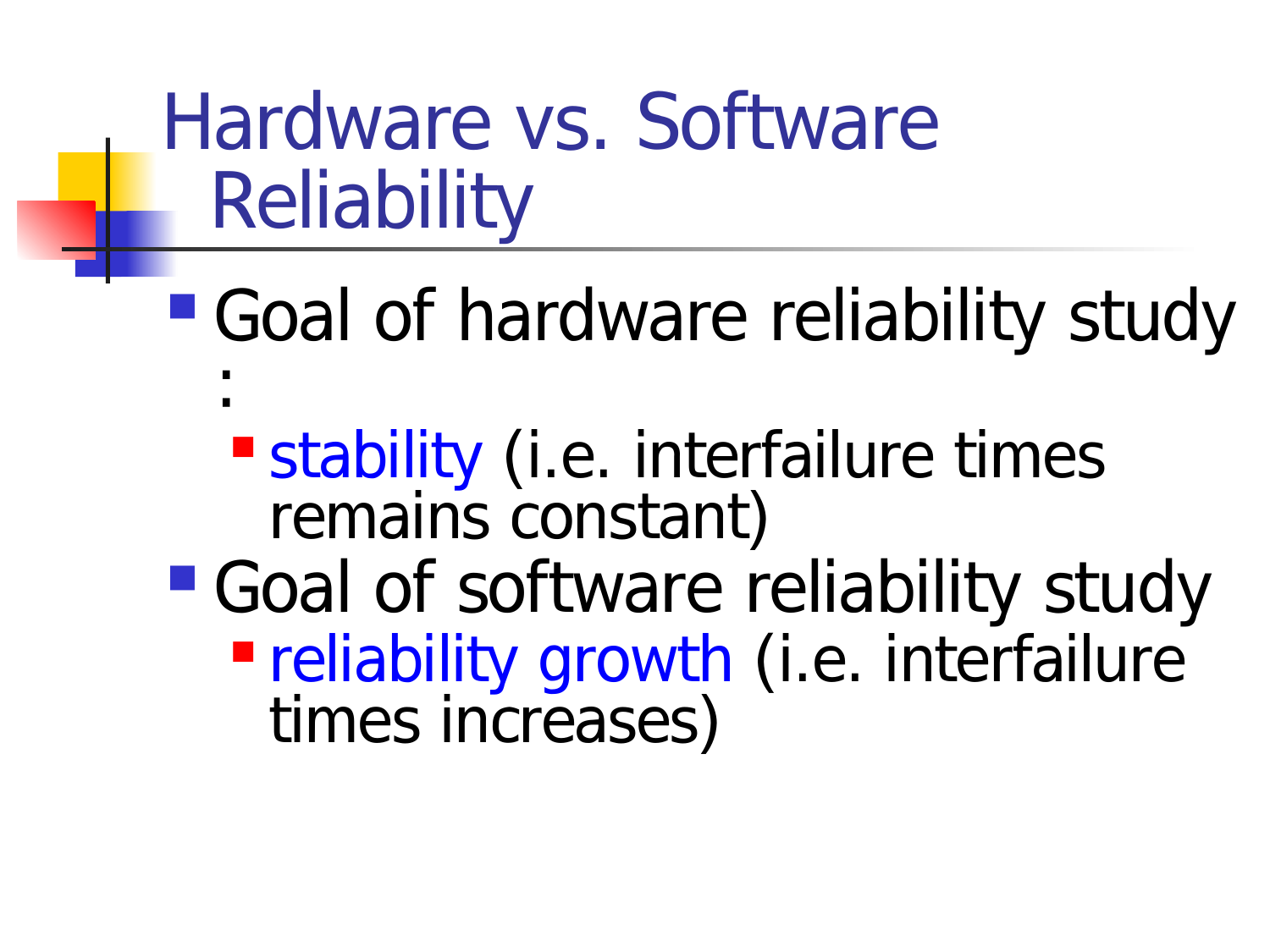

# Hardware vs. Software  Reliability
Goal of hardware reliability study :
stability (i.e. interfailure times remains constant)
Goal of software reliability study
reliability growth (i.e. interfailure times increases)